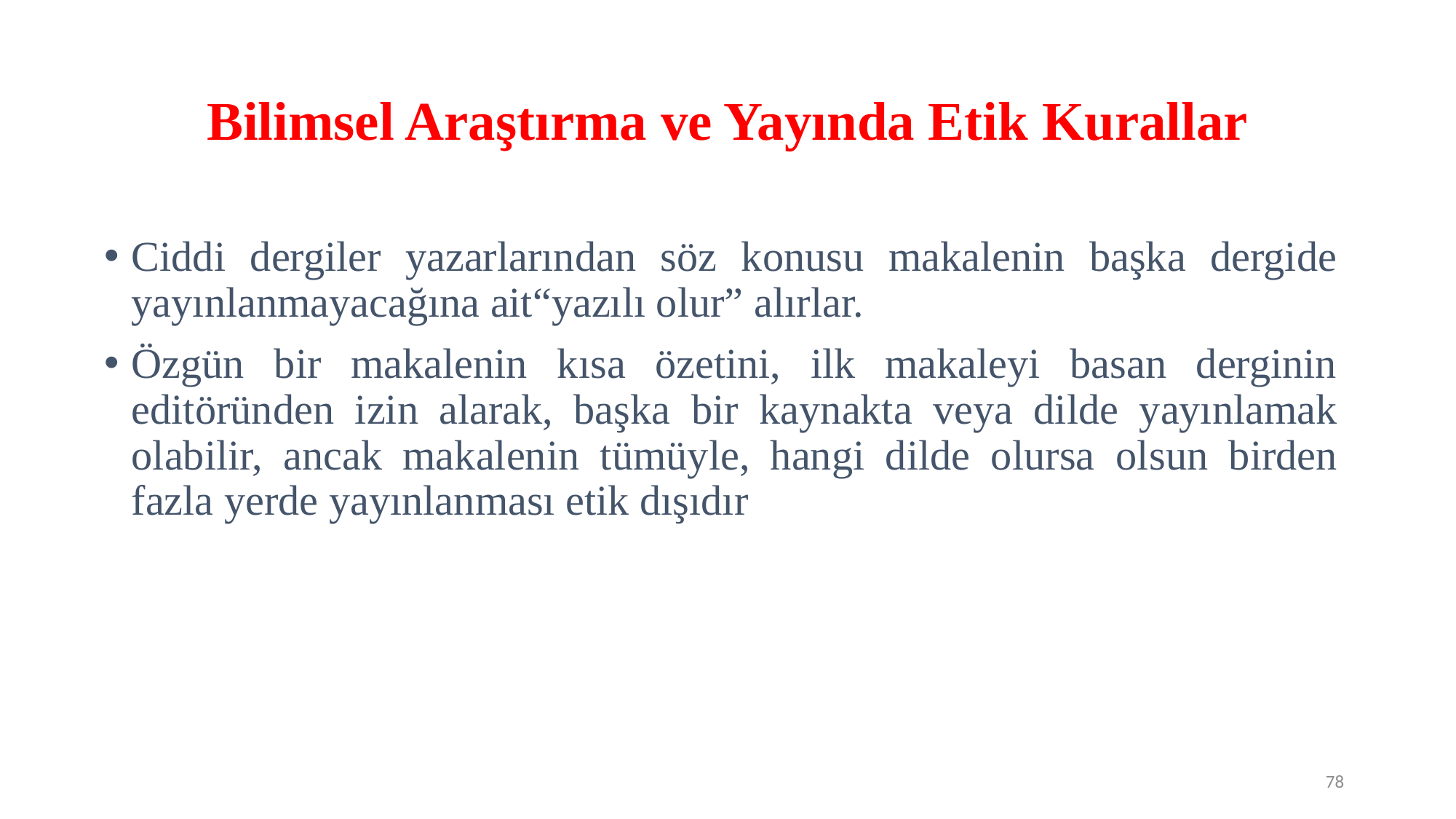

# Bilimsel Araştırma ve Yayında Etik Kurallar
Ciddi dergiler yazarlarından söz konusu makalenin başka dergide yayınlanmayacağına ait“yazılı olur” alırlar.
Özgün bir makalenin kısa özetini, ilk makaleyi basan derginin editöründen izin alarak, başka bir kaynakta veya dilde yayınlamak olabilir, ancak makalenin tümüyle, hangi dilde olursa olsun birden fazla yerde yayınlanması etik dışıdır
78